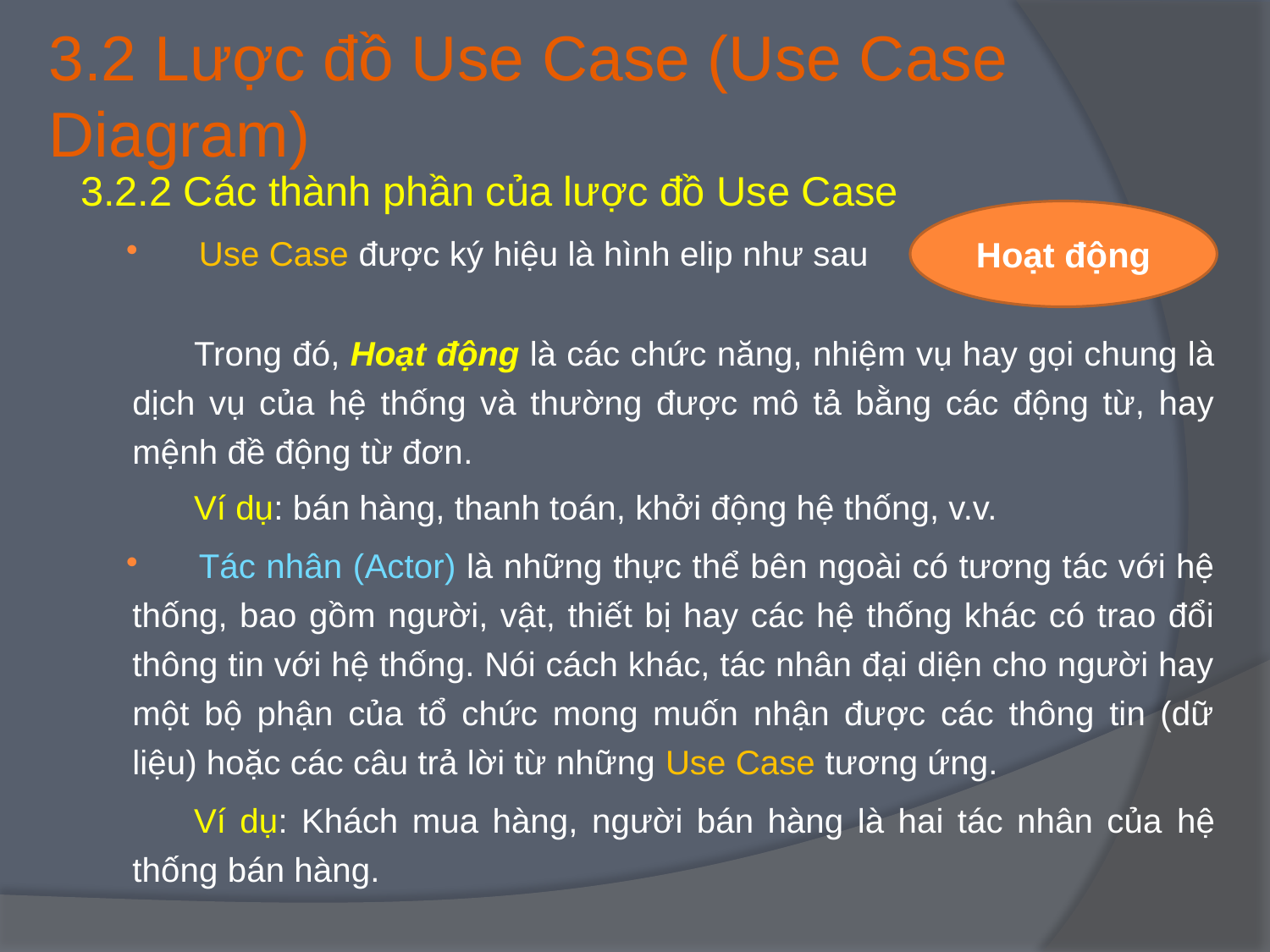

# 3.2 Lược đồ Use Case (Use Case Diagram)
3.2.2 Các thành phần của lược đồ Use Case
Use Case được ký hiệu là hình elip như sau

Trong đó, Hoạt động là các chức năng, nhiệm vụ hay gọi chung là dịch vụ của hệ thống và thường được mô tả bằng các động từ, hay mệnh đề động từ đơn.
Ví dụ: bán hàng, thanh toán, khởi động hệ thống, v.v.
Tác nhân (Actor) là những thực thể bên ngoài có tương tác với hệ thống, bao gồm người, vật, thiết bị hay các hệ thống khác có trao đổi thông tin với hệ thống. Nói cách khác, tác nhân đại diện cho người hay một bộ phận của tổ chức mong muốn nhận được các thông tin (dữ liệu) hoặc các câu trả lời từ những Use Case tương ứng.
Ví dụ: Khách mua hàng, người bán hàng là hai tác nhân của hệ thống bán hàng.
Hoạt động